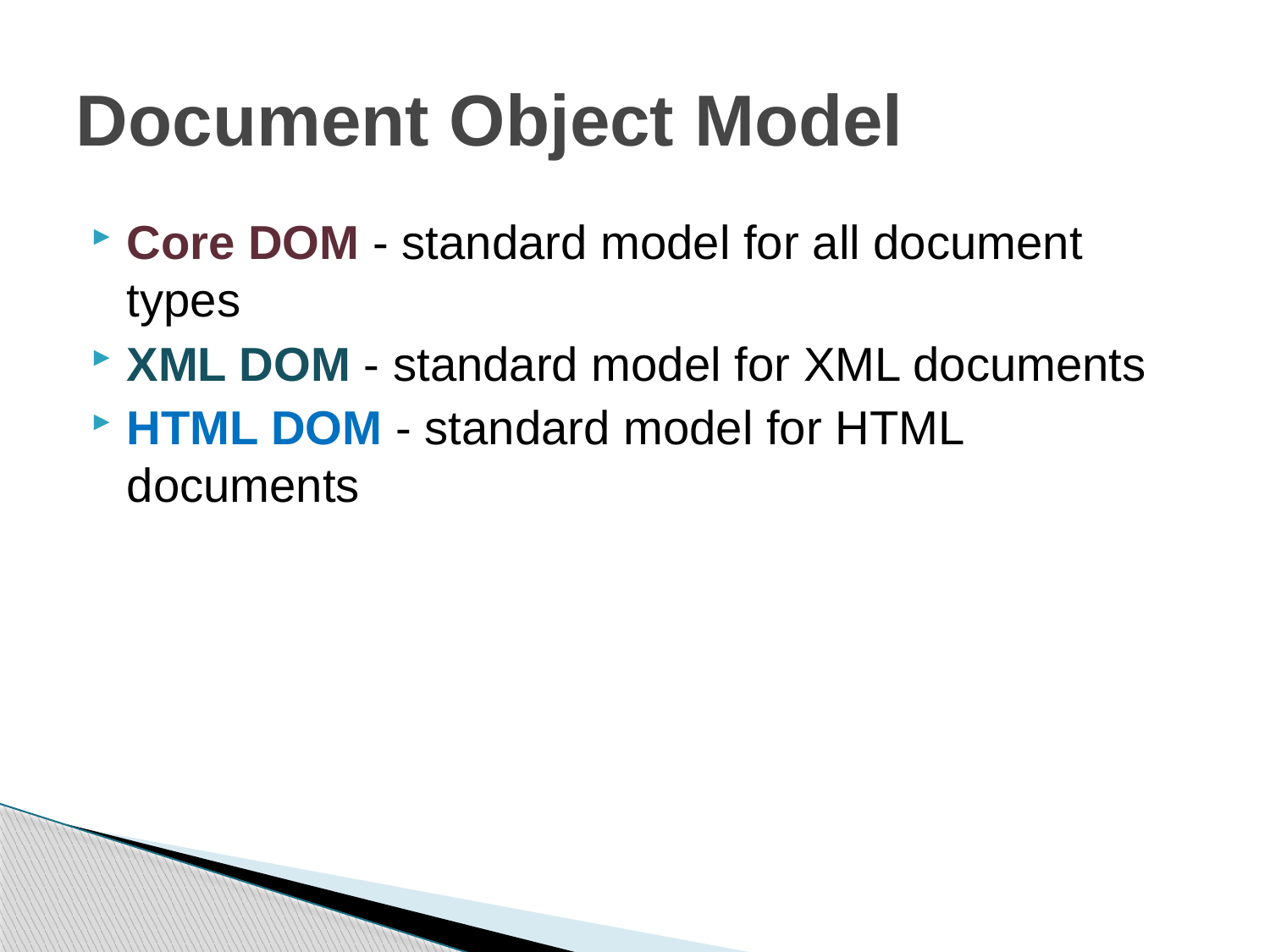

# Document Object Model
Core DOM - standard model for all document types
XML DOM - standard model for XML documents
HTML DOM - standard model for HTML documents